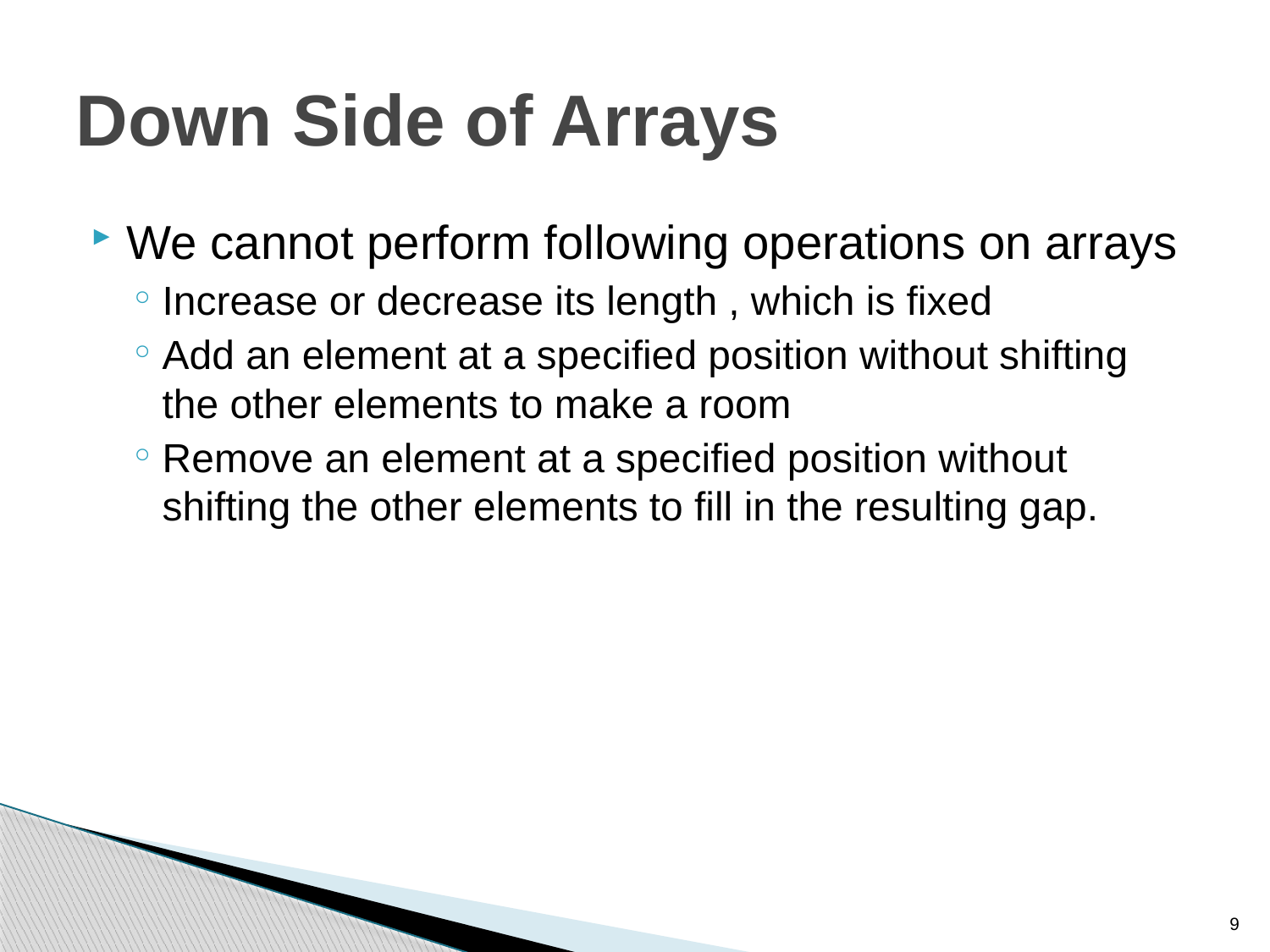

# Down Side of Arrays
We cannot perform following operations on arrays
Increase or decrease its length , which is fixed
Add an element at a specified position without shifting the other elements to make a room
Remove an element at a specified position without shifting the other elements to fill in the resulting gap.
9